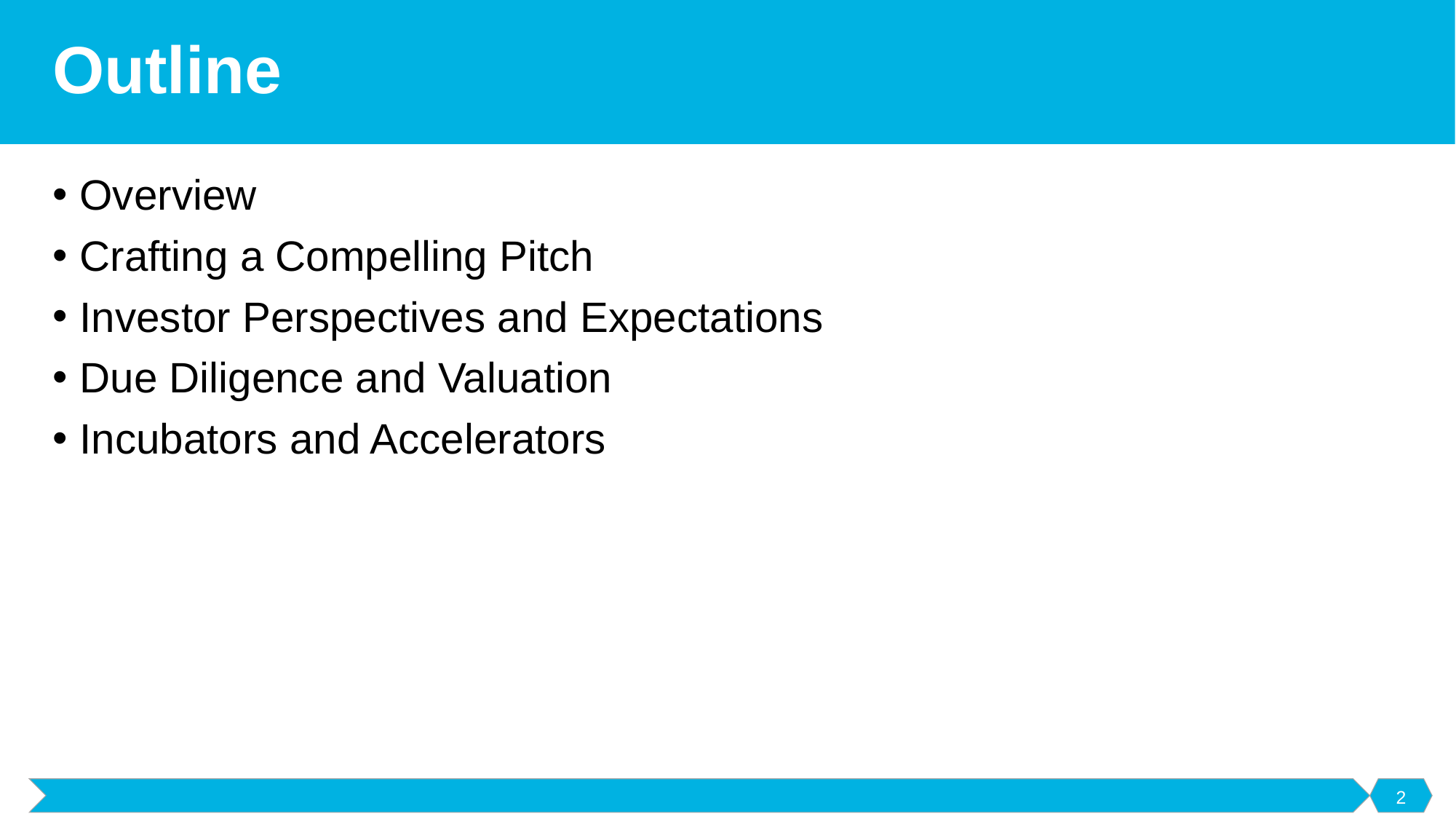

# Outline
Overview
Crafting a Compelling Pitch
Investor Perspectives and Expectations
Due Diligence and Valuation
Incubators and Accelerators

2